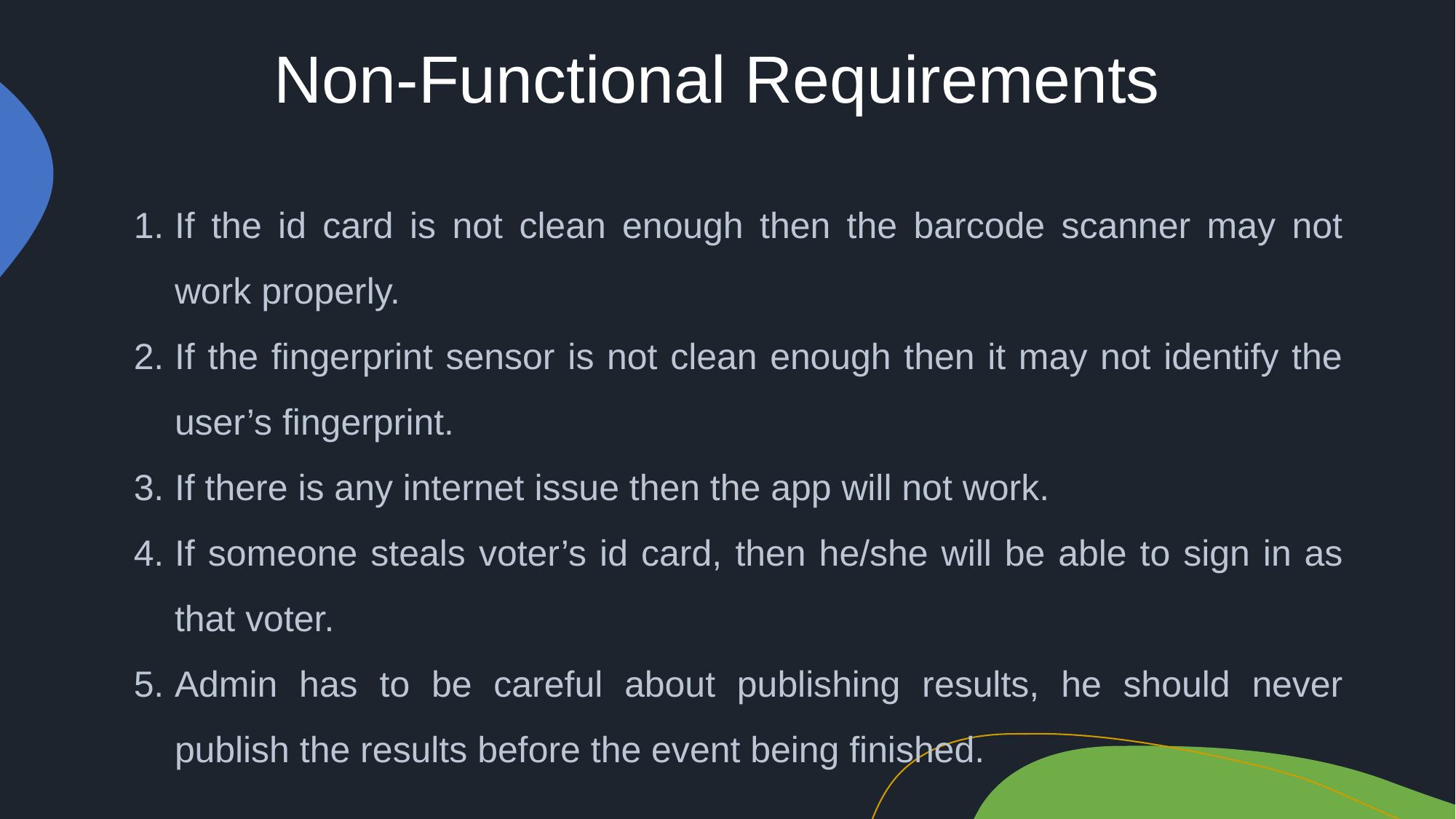

Non-Functional Requirements
If the id card is not clean enough then the barcode scanner may not work properly.
If the fingerprint sensor is not clean enough then it may not identify the user’s fingerprint.
If there is any internet issue then the app will not work.
If someone steals voter’s id card, then he/she will be able to sign in as that voter.
Admin has to be careful about publishing results, he should never publish the results before the event being finished.